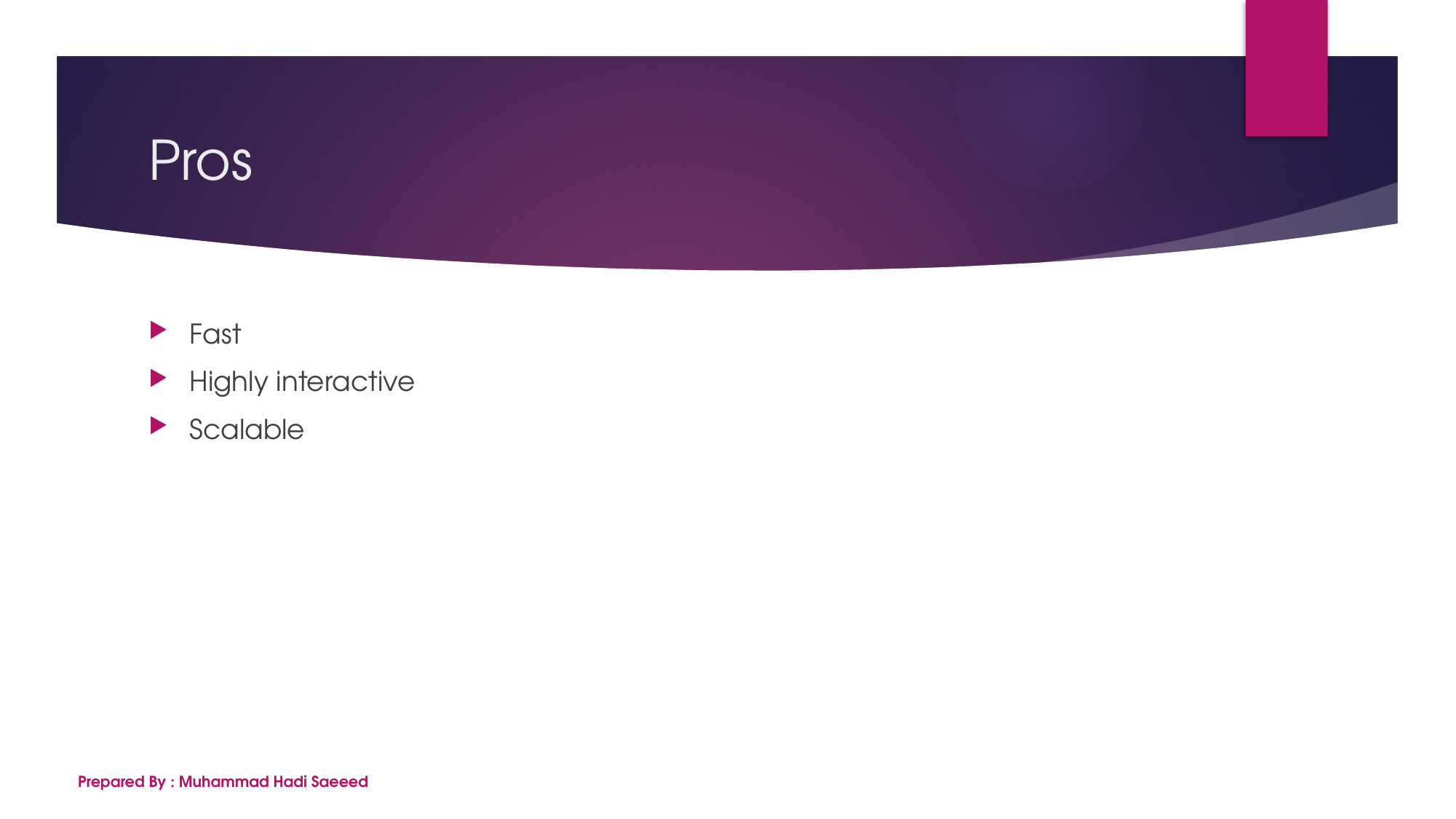

# Pros
Fast
Highly interactive
Scalable
Prepared By : Muhammad Hadi Saeeed